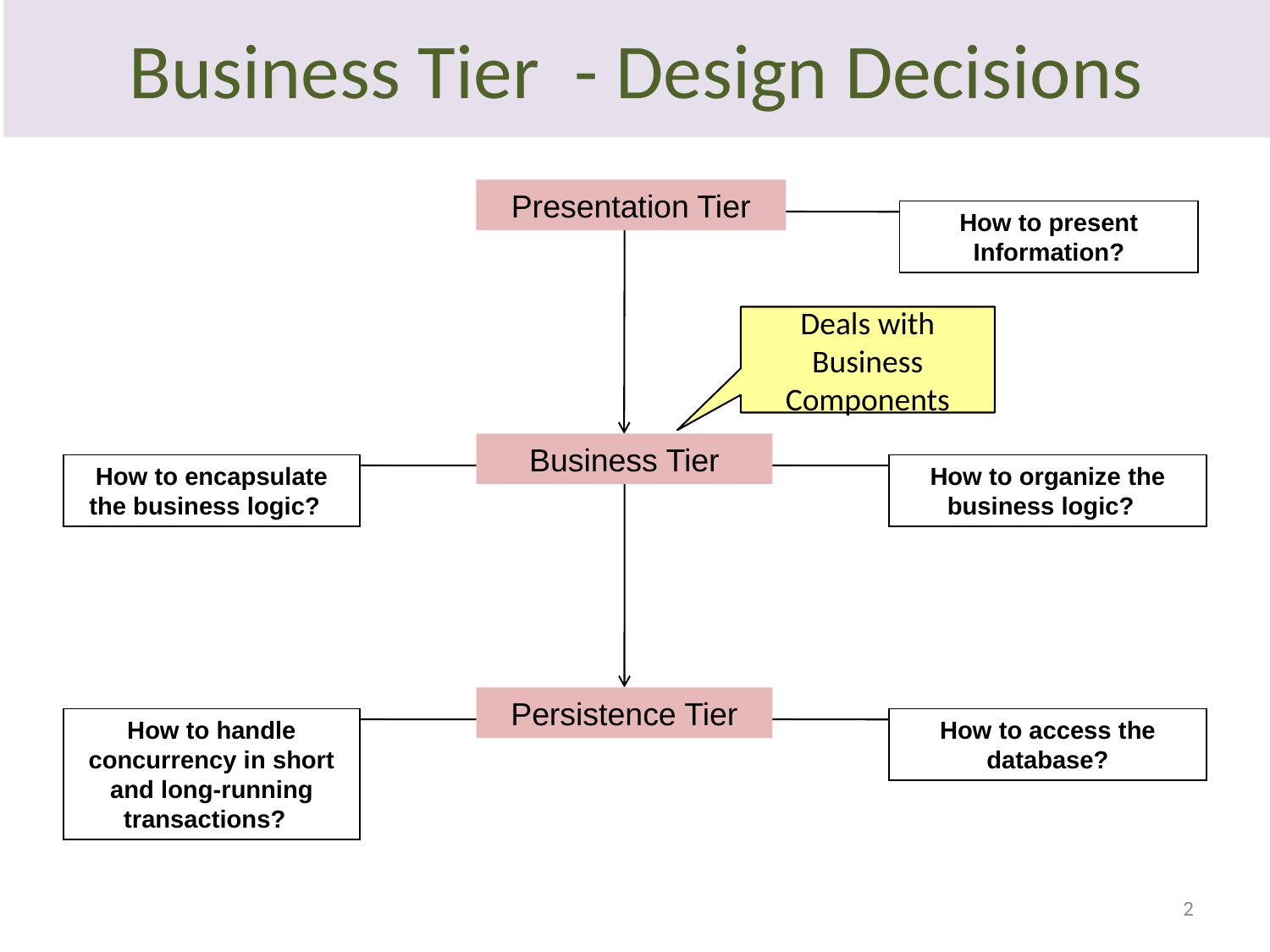

# Business Tier  - Design Decisions
Presentation Tier
How to present Information?
Deals with Business Components
Business Tier
How to encapsulate the business logic?
How to organize the business logic?
Persistence Tier
How to handle concurrency in short and long-running transactions?
How to access the database?
2